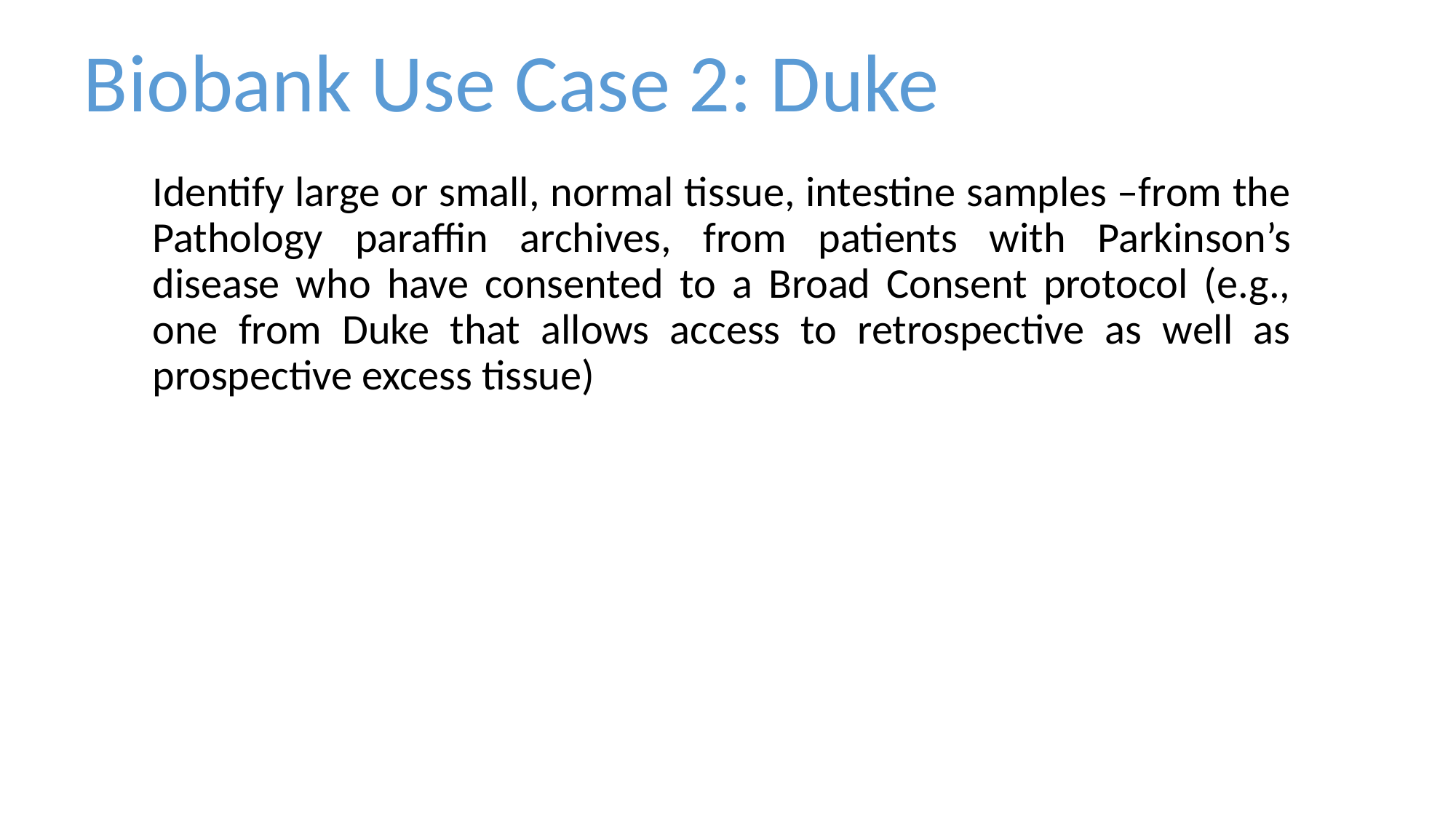

Biobank Use Case 2: Duke
Identify large or small, normal tissue, intestine samples –from the Pathology paraffin archives, from patients with Parkinson’s disease who have consented to a Broad Consent protocol (e.g., one from Duke that allows access to retrospective as well as prospective excess tissue)